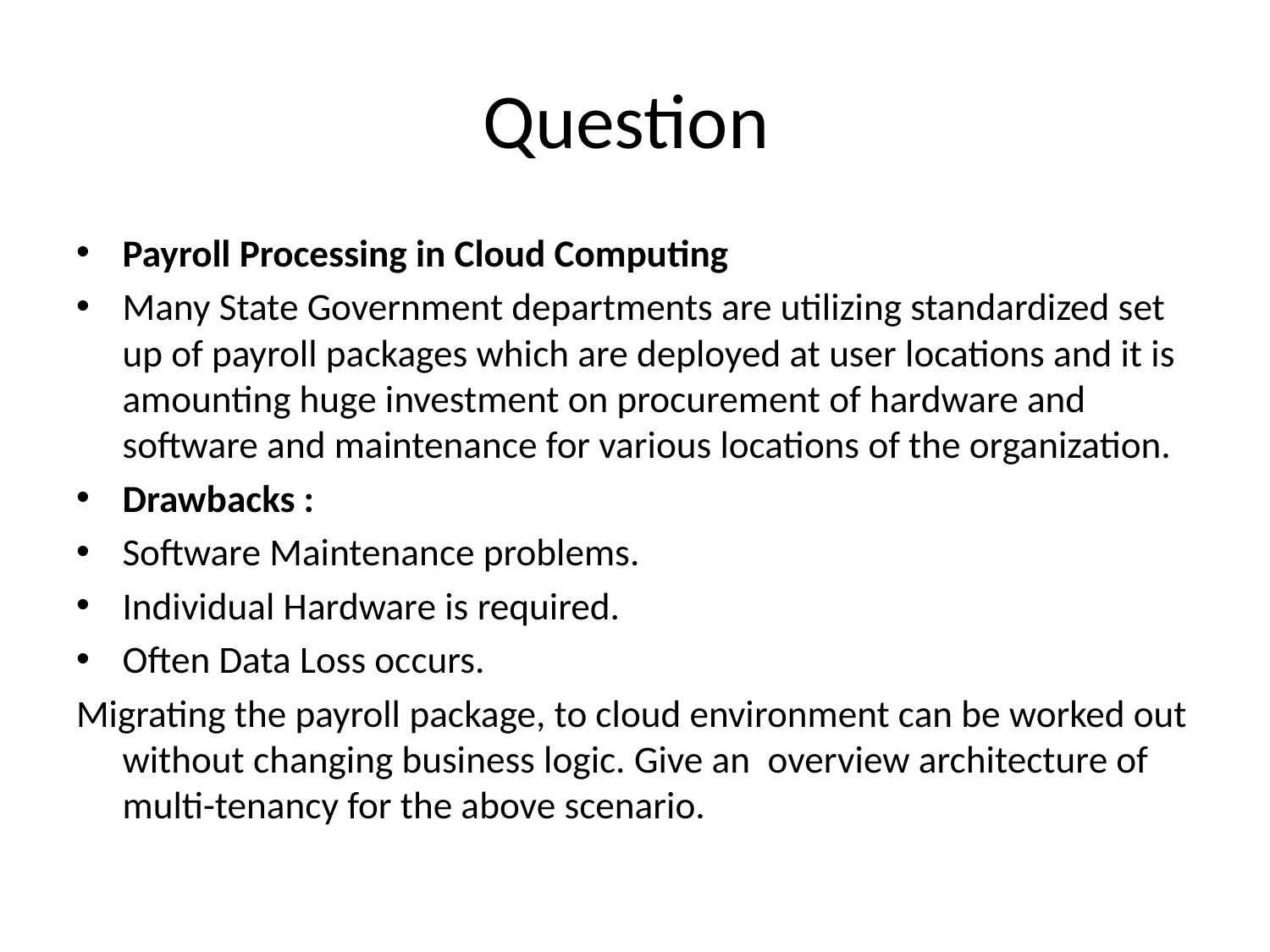

# Question
Payroll Processing in Cloud Computing
Many State Government departments are utilizing standardized set up of payroll packages which are deployed at user locations and it is amounting huge investment on procurement of hardware and software and maintenance for various locations of the organization.
Drawbacks :
Software Maintenance problems.
Individual Hardware is required.
Often Data Loss occurs.
Migrating the payroll package, to cloud environment can be worked out without changing business logic. Give an  overview architecture of multi-tenancy for the above scenario.